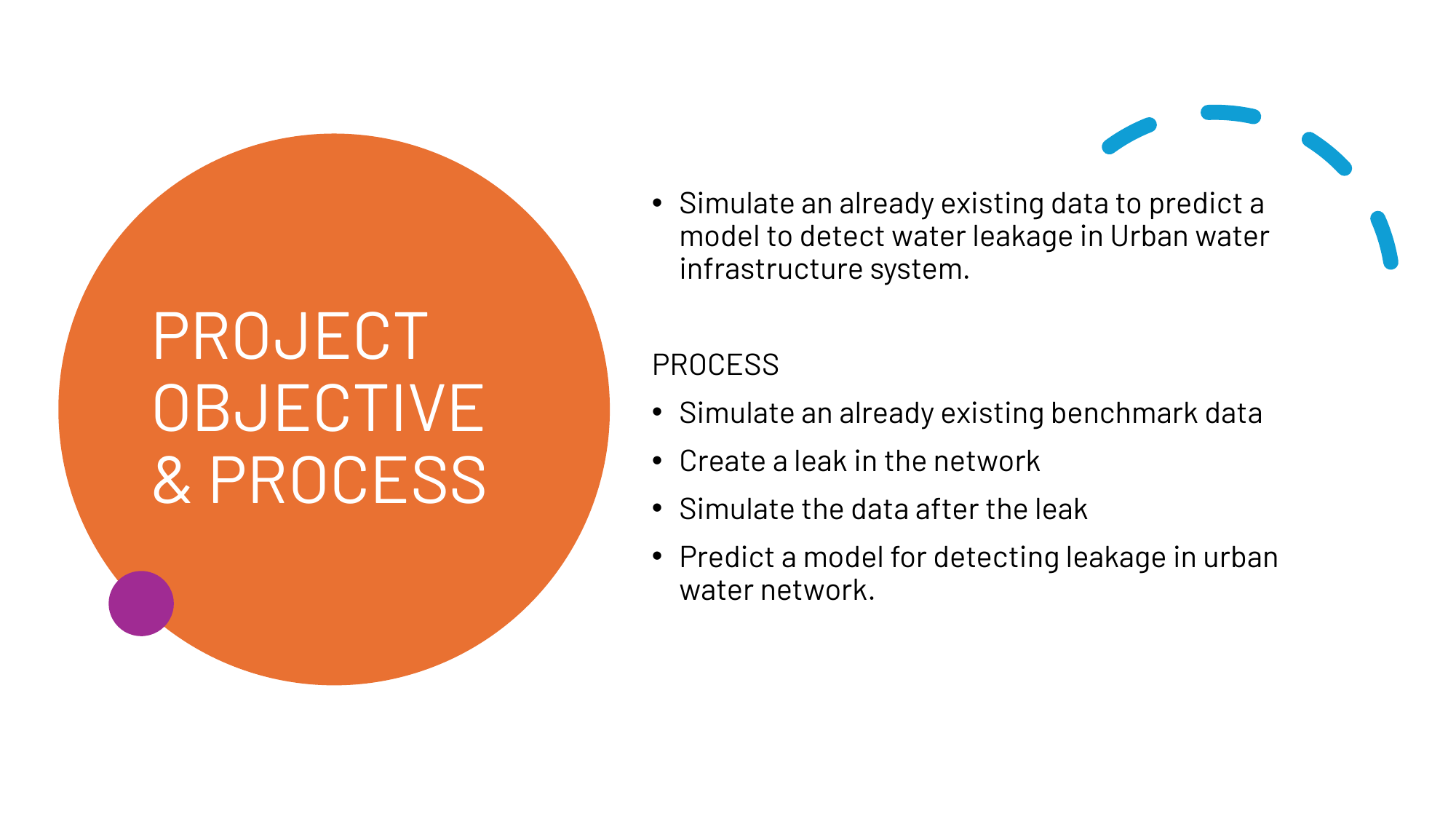

# PROJECT OBJECTIVE & PROCESS
Simulate an already existing data to predict a model to detect water leakage in Urban water infrastructure system.

PROCESS
Simulate an already existing benchmark data
Create a leak in the network
Simulate the data after the leak
Predict a model for detecting leakage in urban water network.